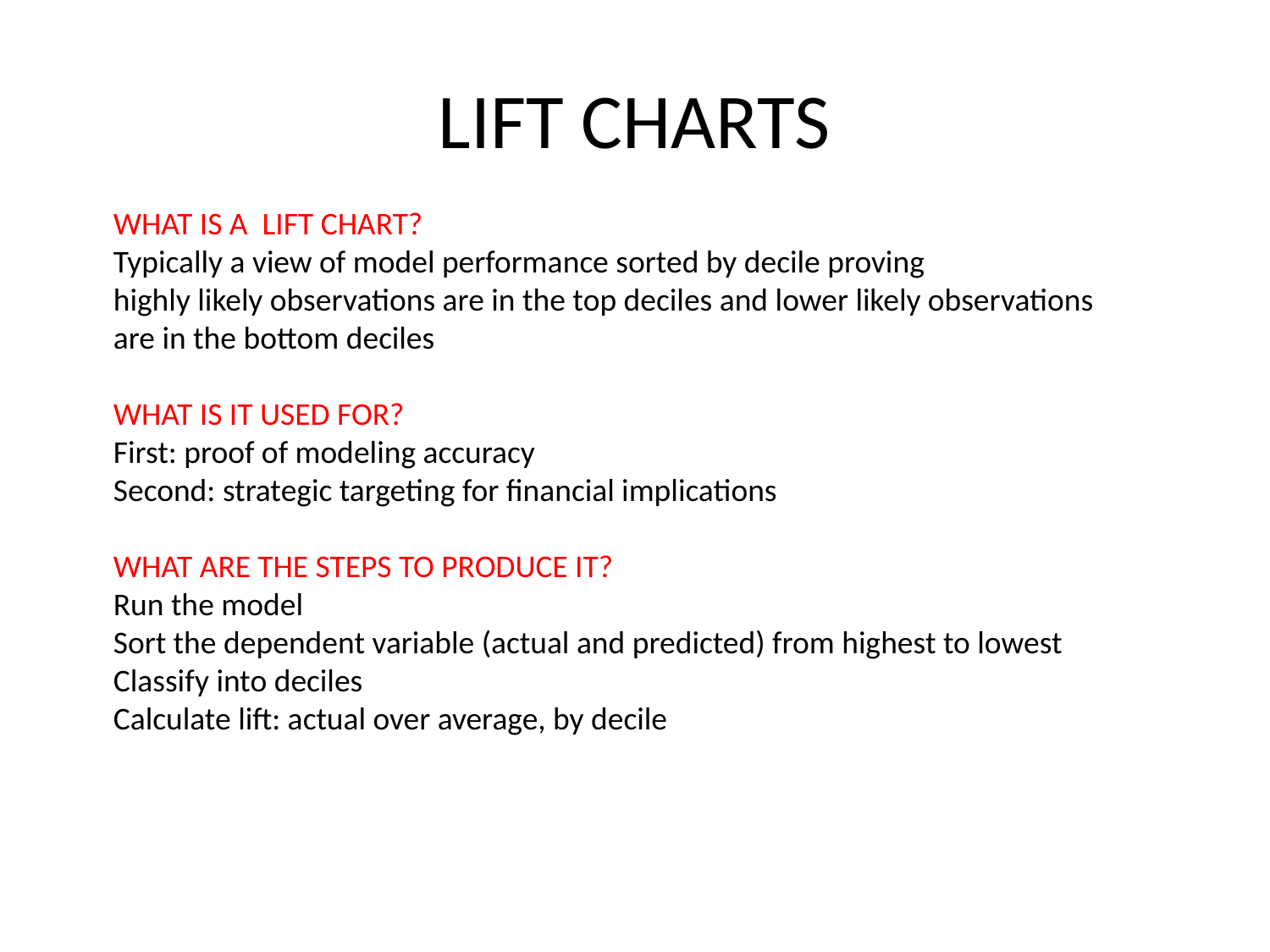

# LIFT CHARTS
WHAT IS A  LIFT CHART?
Typically a view of model performance sorted by decile proving
highly likely observations are in the top deciles and lower likely observations
are in the bottom deciles

WHAT IS IT USED FOR?
First: proof of modeling accuracy
Second: strategic targeting for financial implications

WHAT ARE THE STEPS TO PRODUCE IT?
Run the model
Sort the dependent variable (actual and predicted) from highest to lowest
Classify into deciles
Calculate lift: actual over average, by decile